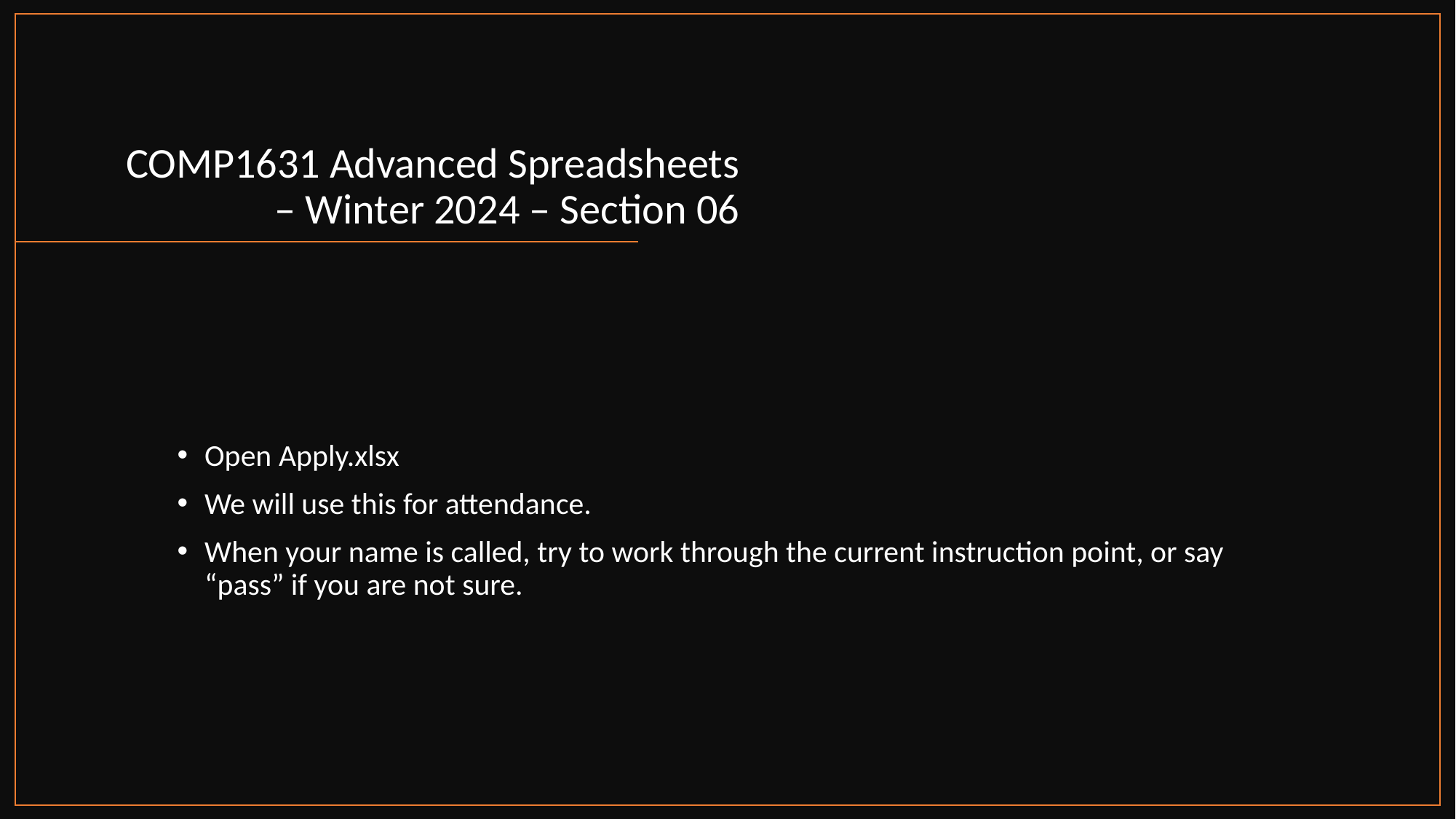

# COMP1631 Advanced Spreadsheets – Winter 2024 – Section 06
Open Apply.xlsx
We will use this for attendance.
When your name is called, try to work through the current instruction point, or say “pass” if you are not sure.